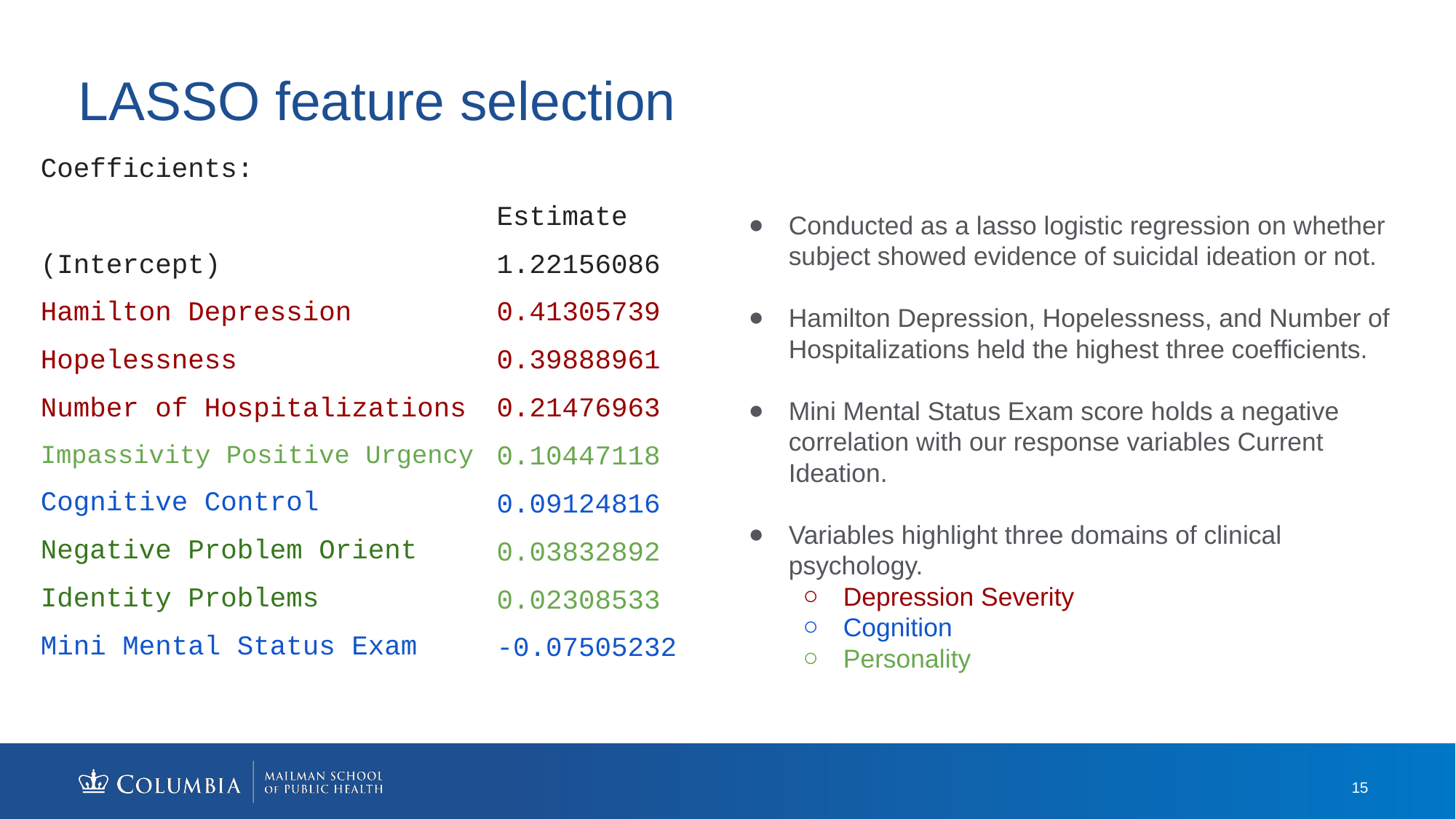

# LASSO feature selection
Coefficients:

(Intercept)
Hamilton Depression
Hopelessness
Number of Hospitalizations
Impassivity Positive Urgency
Cognitive Control
Negative Problem Orient
Identity Problems
Mini Mental Status Exam

Estimate
1.22156086
0.41305739
0.39888961
0.21476963
0.10447118
0.09124816
0.03832892
0.02308533
-0.07505232

Conducted as a lasso logistic regression on whether subject showed evidence of suicidal ideation or not.

Hamilton Depression, Hopelessness, and Number of Hospitalizations held the highest three coefficients.

Mini Mental Status Exam score holds a negative correlation with our response variables Current Ideation.

Variables highlight three domains of clinical psychology.
Depression Severity
Cognition
Personality